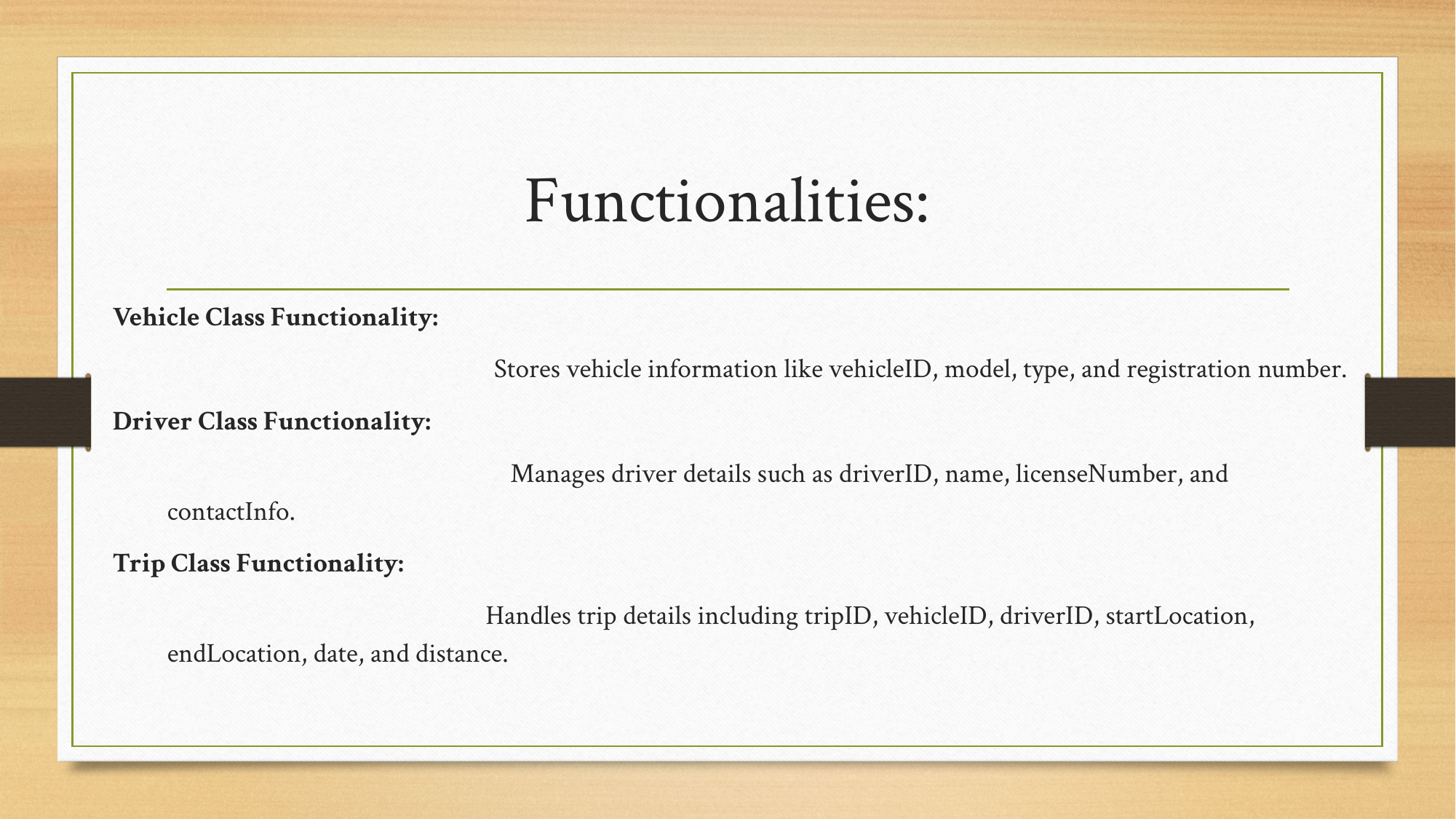

# Functionalities:
Vehicle Class Functionality:
                                                                Stores vehicle information like vehicleID, model, type, and registration number.
Driver Class Functionality:
                                                             Manages driver details such as driverID, name, licenseNumber, and contactInfo.
Trip Class Functionality:
                                                         Handles trip details including tripID, vehicleID, driverID, startLocation, endLocation, date, and distance.